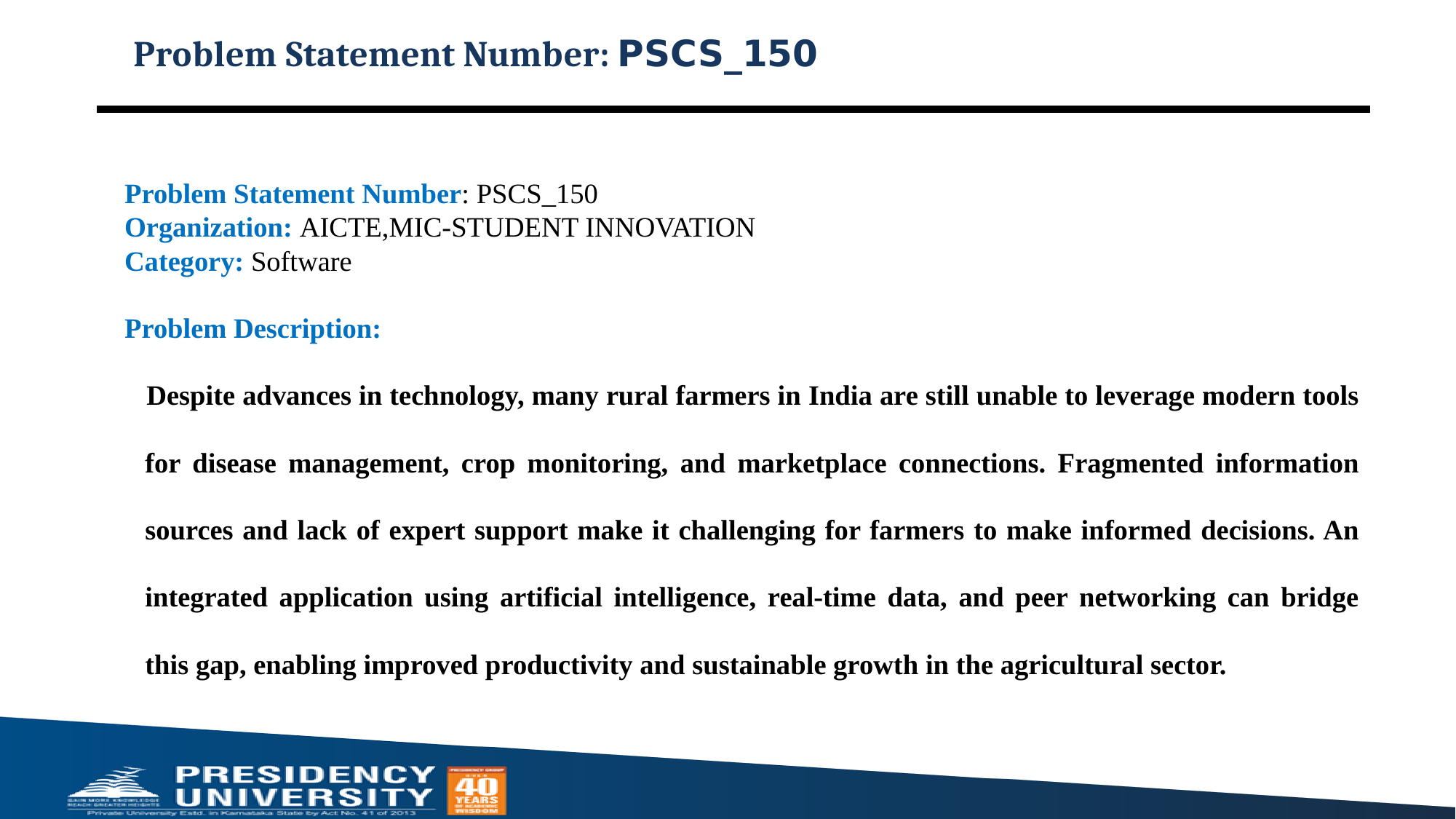

# Problem Statement Number: PSCS_150

Problem Statement Number: PSCS_150
Organization: AICTE,MIC-STUDENT INNOVATION
Category: Software

Problem Description:
   Despite advances in technology, many rural farmers in India are still unable to leverage modern tools for disease management, crop monitoring, and marketplace connections. Fragmented information sources and lack of expert support make it challenging for farmers to make informed decisions. An integrated application using artificial intelligence, real-time data, and peer networking can bridge this gap, enabling improved productivity and sustainable growth in the agricultural sector.